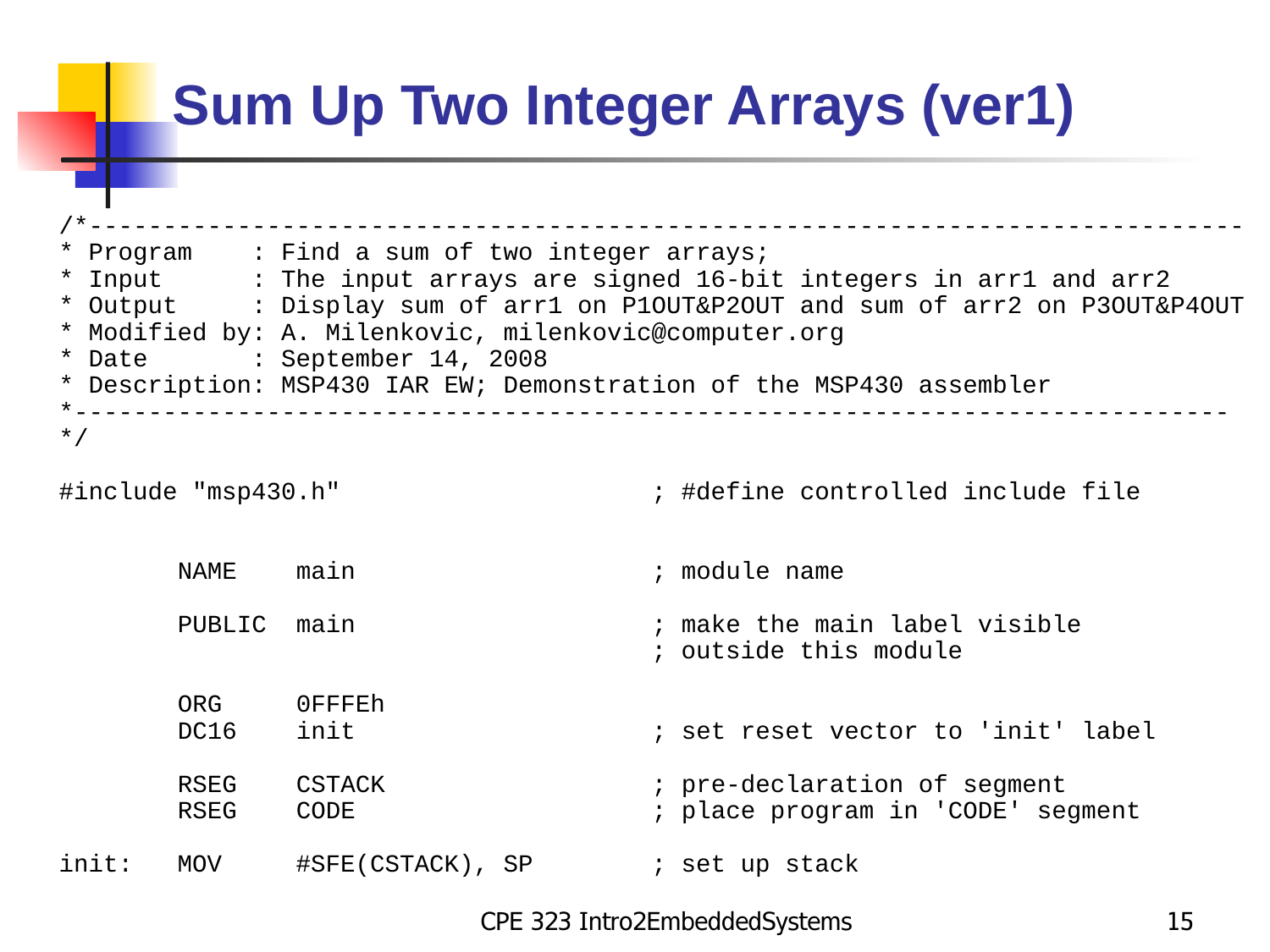

# Sum Up Two Integer Arrays (ver1)
/*------------------------------------------------------------------------------
* Program    : Find a sum of two integer arrays;
* Input      : The input arrays are signed 16-bit integers in arr1 and arr2
* Output     : Display sum of arr1 on P1OUT&P2OUT and sum of arr2 on P3OUT&P4OUT
* Modified by: A. Milenkovic, milenkovic@computer.org
* Date       : September 14, 2008
* Description: MSP430 IAR EW; Demonstration of the MSP430 assembler
*------------------------------------------------------------------------------*/

#include "msp430.h"                     ; #define controlled include file

        NAME    main                    ; module name

        PUBLIC  main                    ; make the main label visible
                                        ; outside this module

        ORG     0FFFEh
        DC16    init                    ; set reset vector to 'init' label

        RSEG    CSTACK                  ; pre-declaration of segment
        RSEG    CODE                    ; place program in 'CODE' segment

init:   MOV     #SFE(CSTACK), SP        ; set up stack
CPE 323 Intro2EmbeddedSystems
15